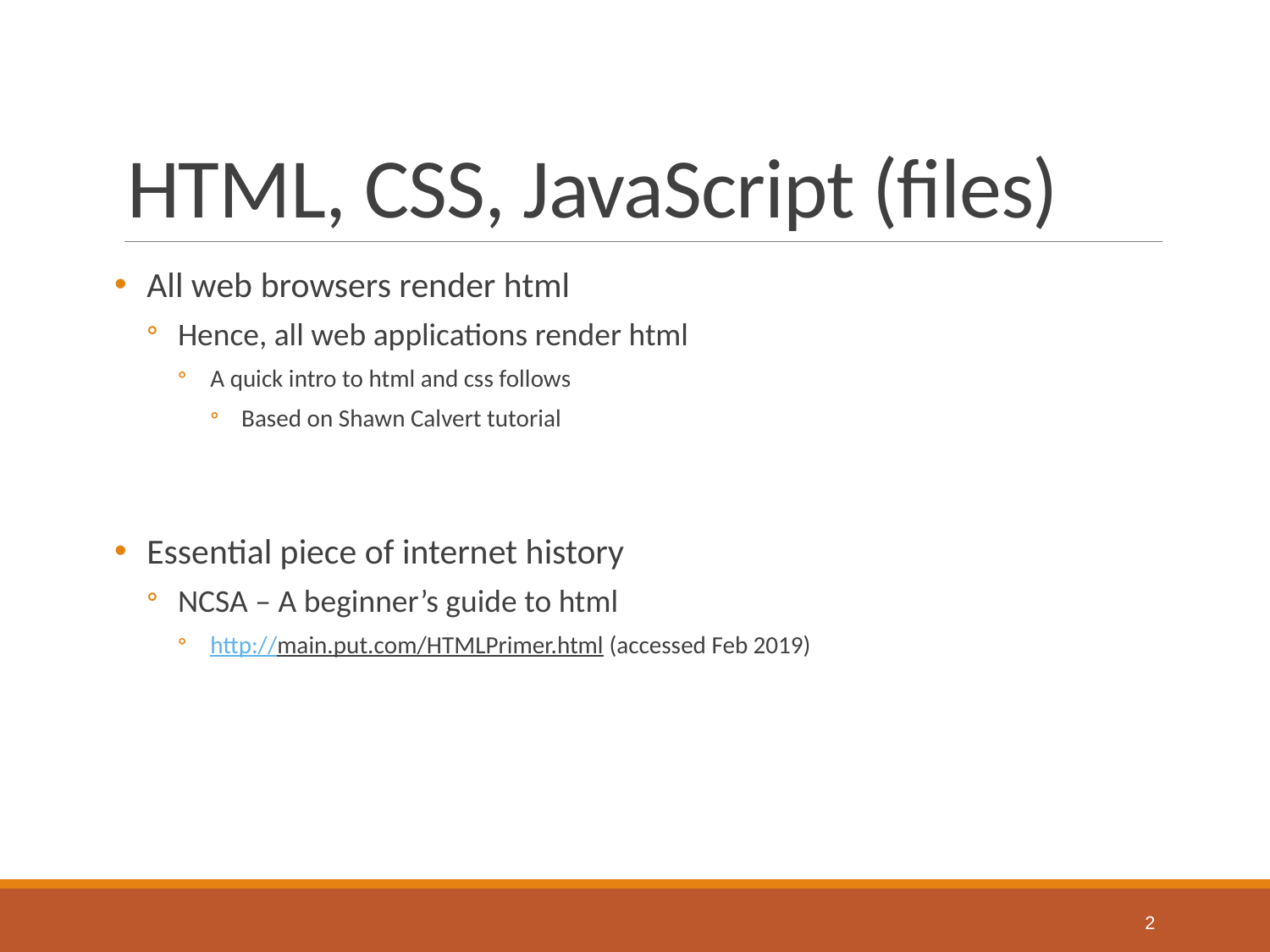

# HTML, CSS, JavaScript (files)
All web browsers render html
Hence, all web applications render html
A quick intro to html and css follows
Based on Shawn Calvert tutorial

Essential piece of internet history
NCSA – A beginner’s guide to html
http://main.put.com/HTMLPrimer.html (accessed Feb 2019)
2